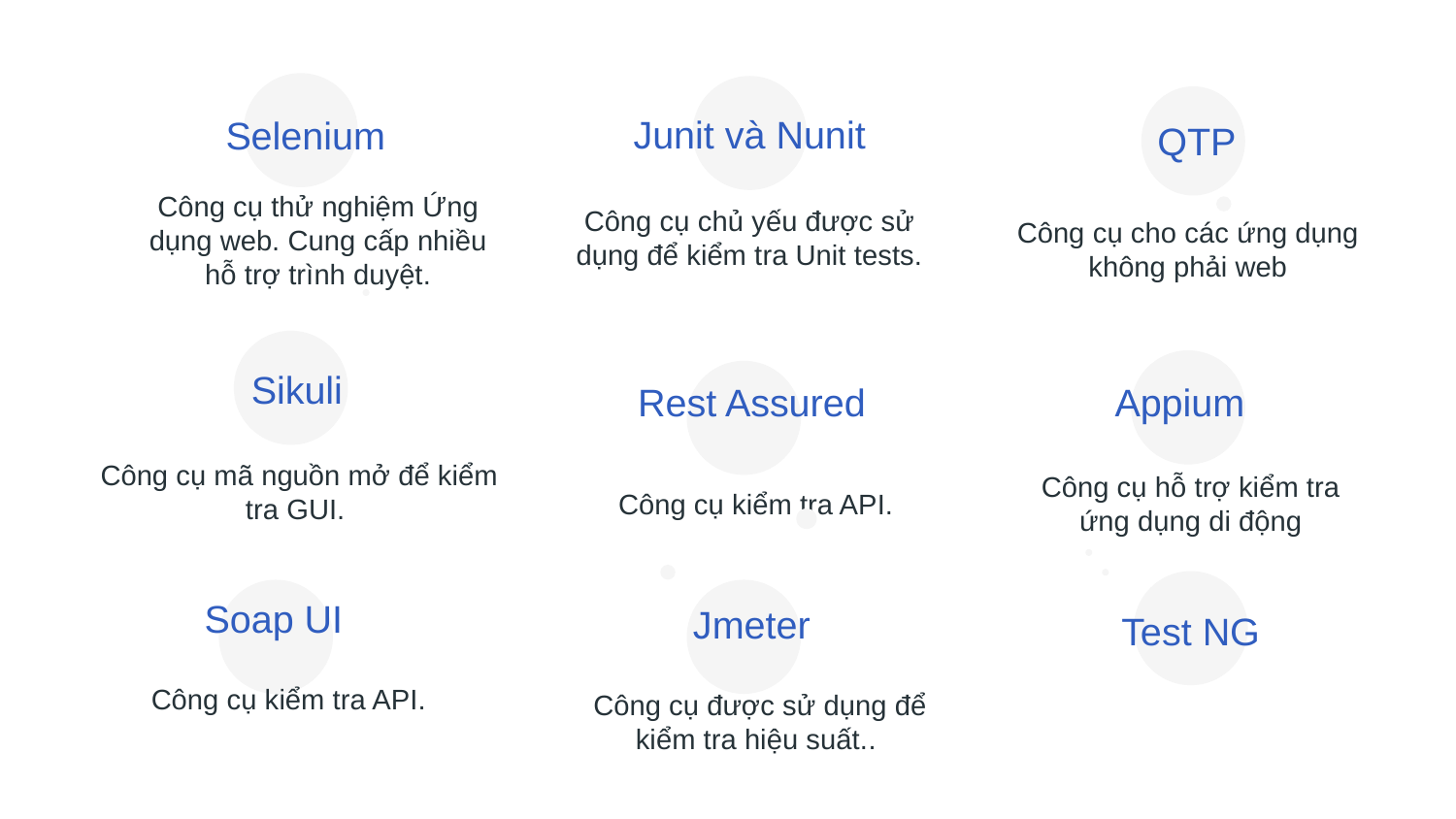

Junit và Nunit
Selenium
QTP

Công cụ thử nghiệm Ứng dụng web. Cung cấp nhiều hỗ trợ trình duyệt.
Công cụ chủ yếu được sử dụng để kiểm tra Unit tests.

Công cụ cho các ứng dụng không phải web

Sikuli

Rest Assured

Appium
 Công cụ mã nguồn mở để kiểm tra GUI.
Công cụ hỗ trợ kiểm tra ứng dụng di động
Công cụ kiểm tra API.

Soap UI

Jmeter
Test NG
Công cụ kiểm tra API.
 Công cụ được sử dụng để kiểm tra hiệu suất..